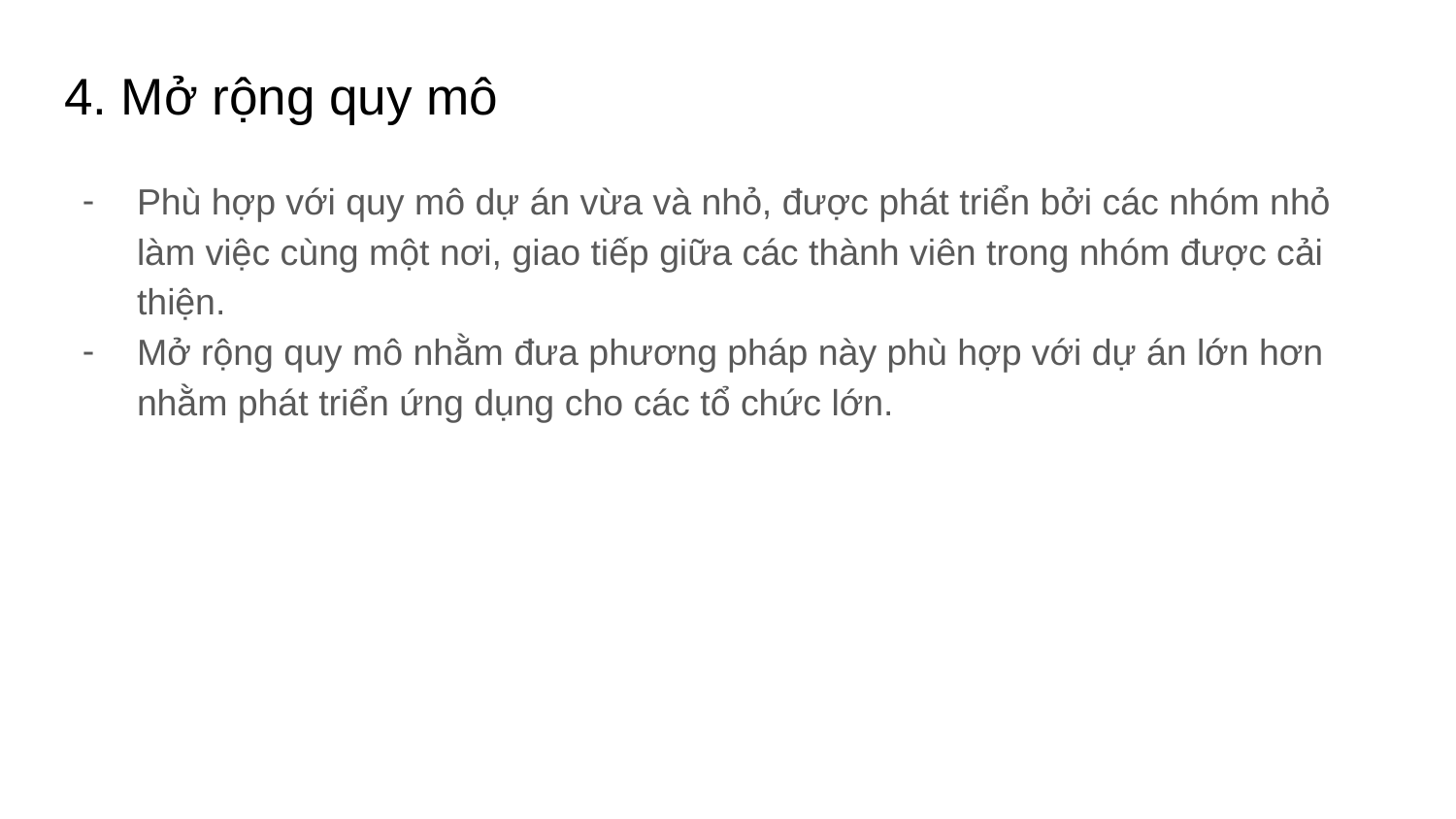

# 4. Mở rộng quy mô
Phù hợp với quy mô dự án vừa và nhỏ, được phát triển bởi các nhóm nhỏ làm việc cùng một nơi, giao tiếp giữa các thành viên trong nhóm được cải thiện.
Mở rộng quy mô nhằm đưa phương pháp này phù hợp với dự án lớn hơn nhằm phát triển ứng dụng cho các tổ chức lớn.